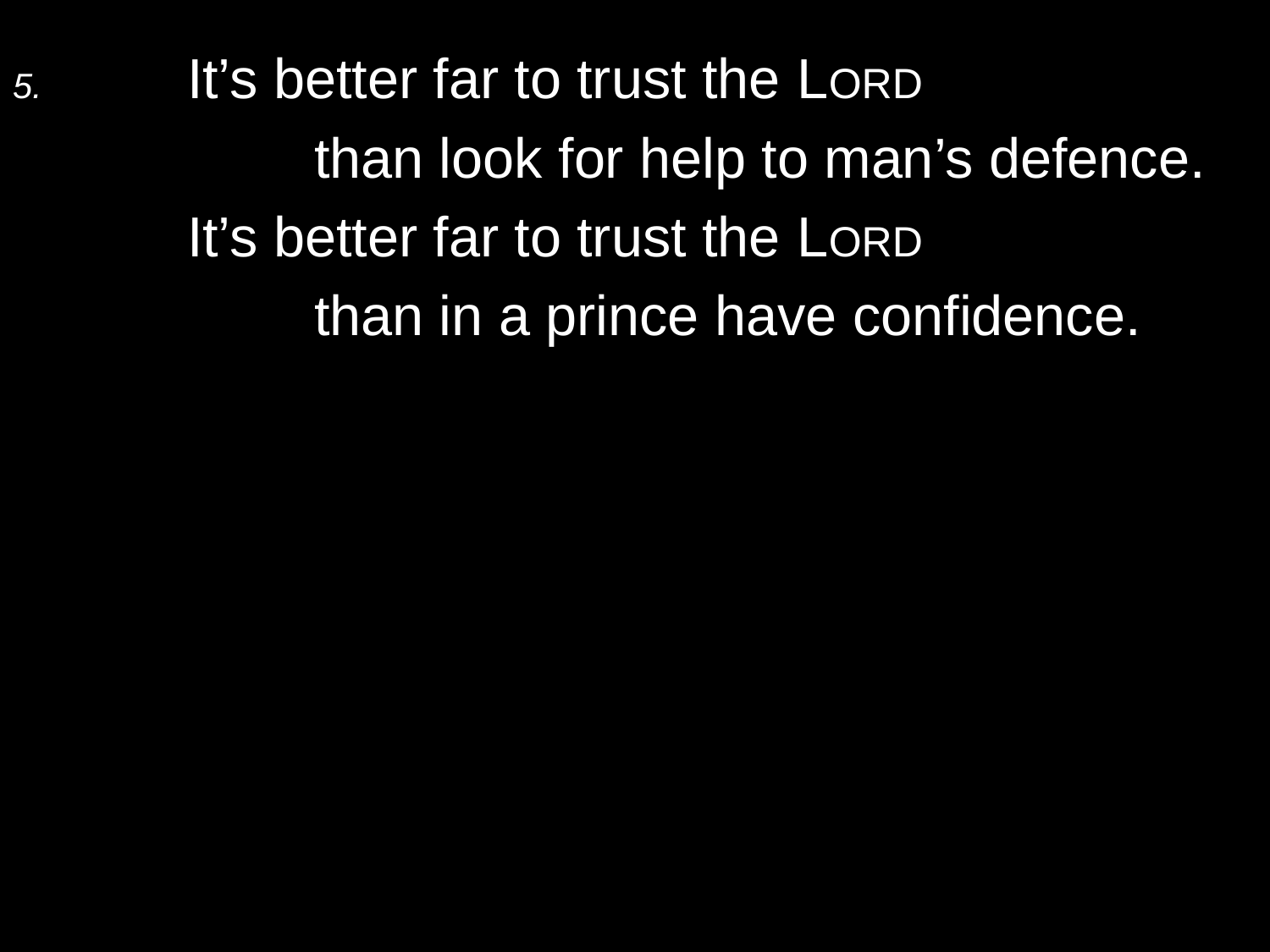

5.	It’s better far to trust the Lord
		than look for help to man’s defence.
	It’s better far to trust the Lord
		than in a prince have confidence.